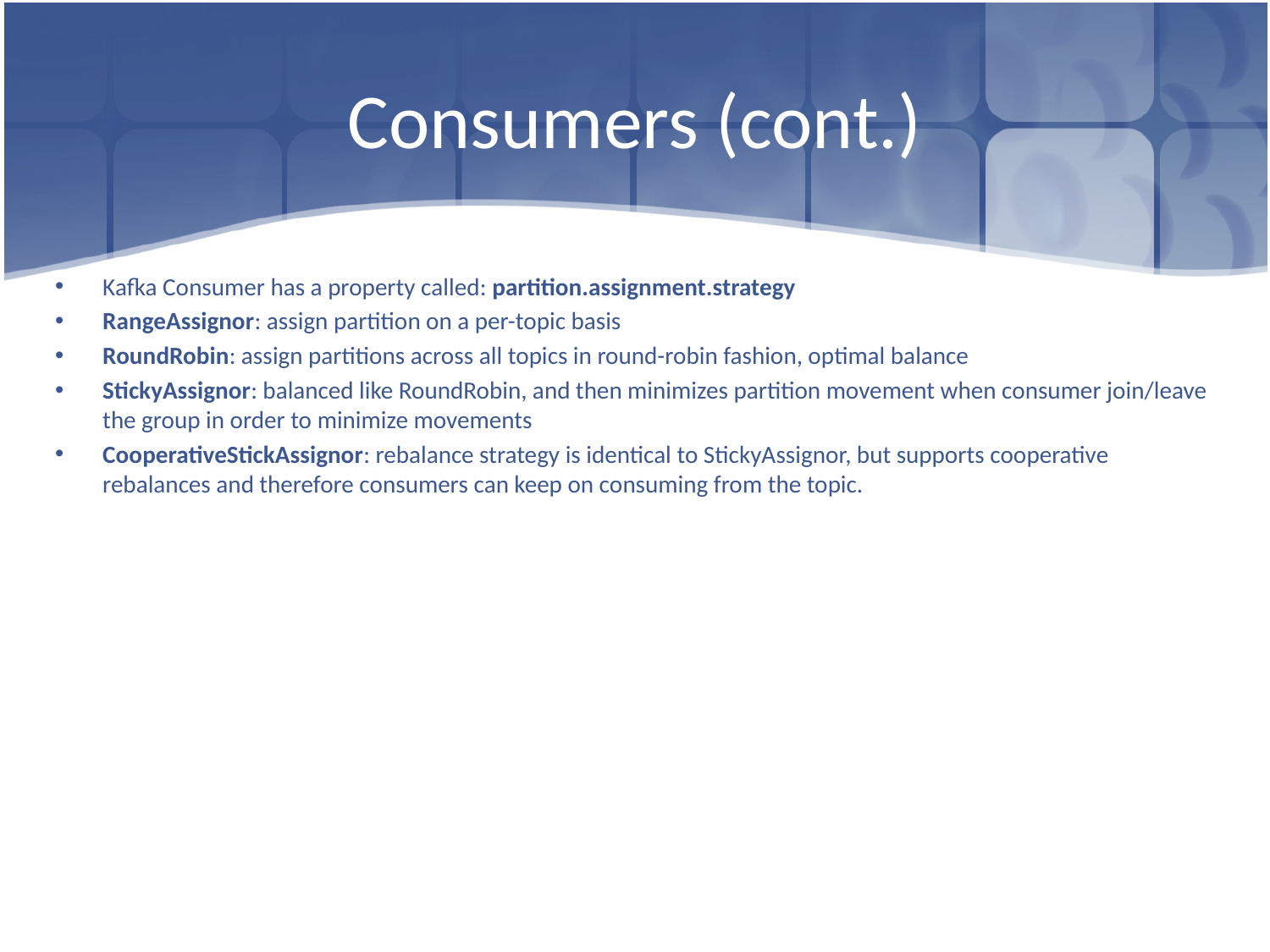

# Consumers (cont.)
Kafka Consumer has a property called: partition.assignment.strategy
RangeAssignor: assign partition on a per-topic basis
RoundRobin: assign partitions across all topics in round-robin fashion, optimal balance
StickyAssignor: balanced like RoundRobin, and then minimizes partition movement when consumer join/leave the group in order to minimize movements
CooperativeStickAssignor: rebalance strategy is identical to StickyAssignor, but supports cooperative rebalances and therefore consumers can keep on consuming from the topic.